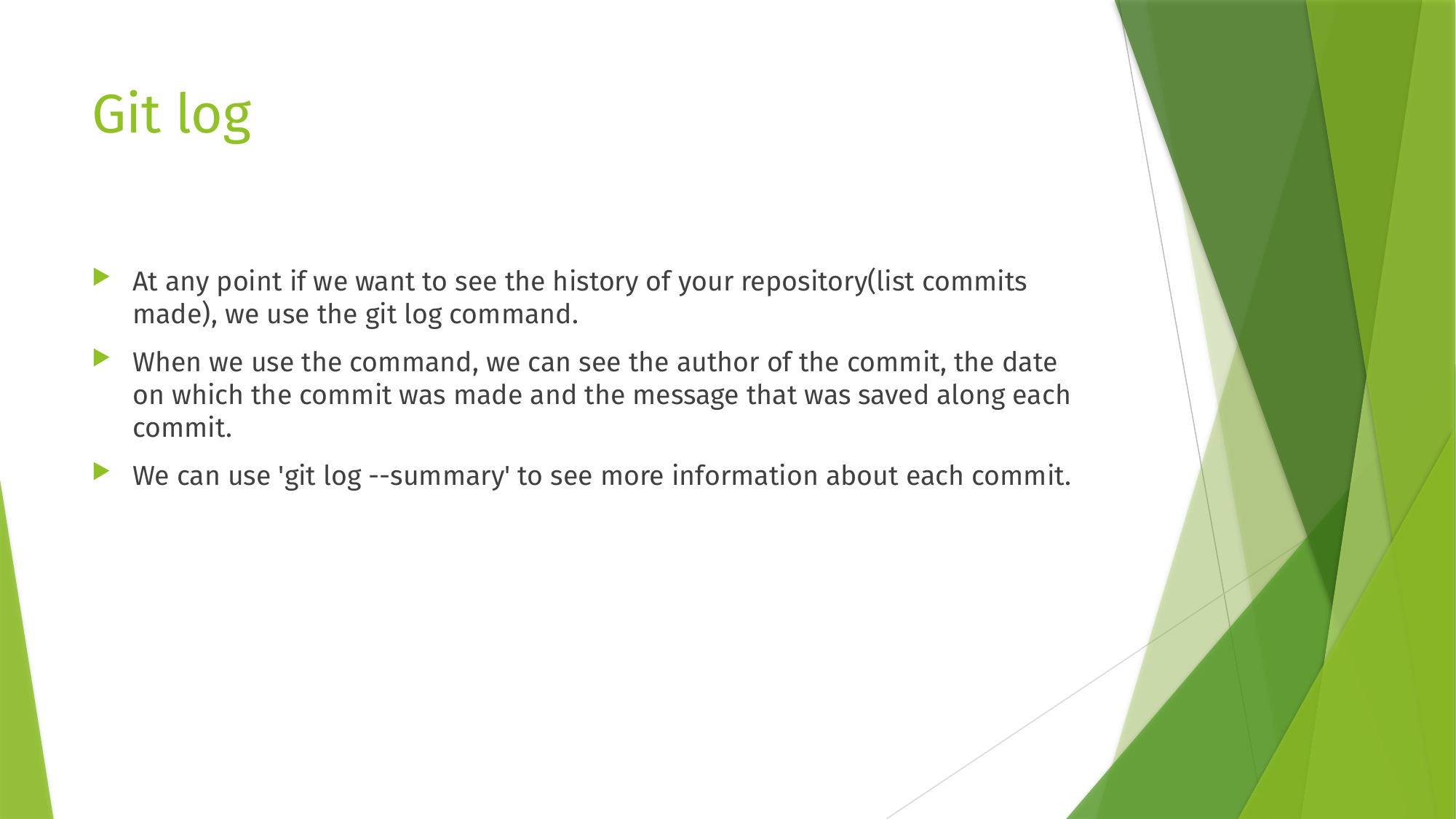

# Git log
At any point if we want to see the history of your repository(list commits made), we use the git log command.
When we use the command, we can see the author of the commit, the date on which the commit was made and the message that was saved along each commit.
We can use 'git log --summary' to see more information about each commit.